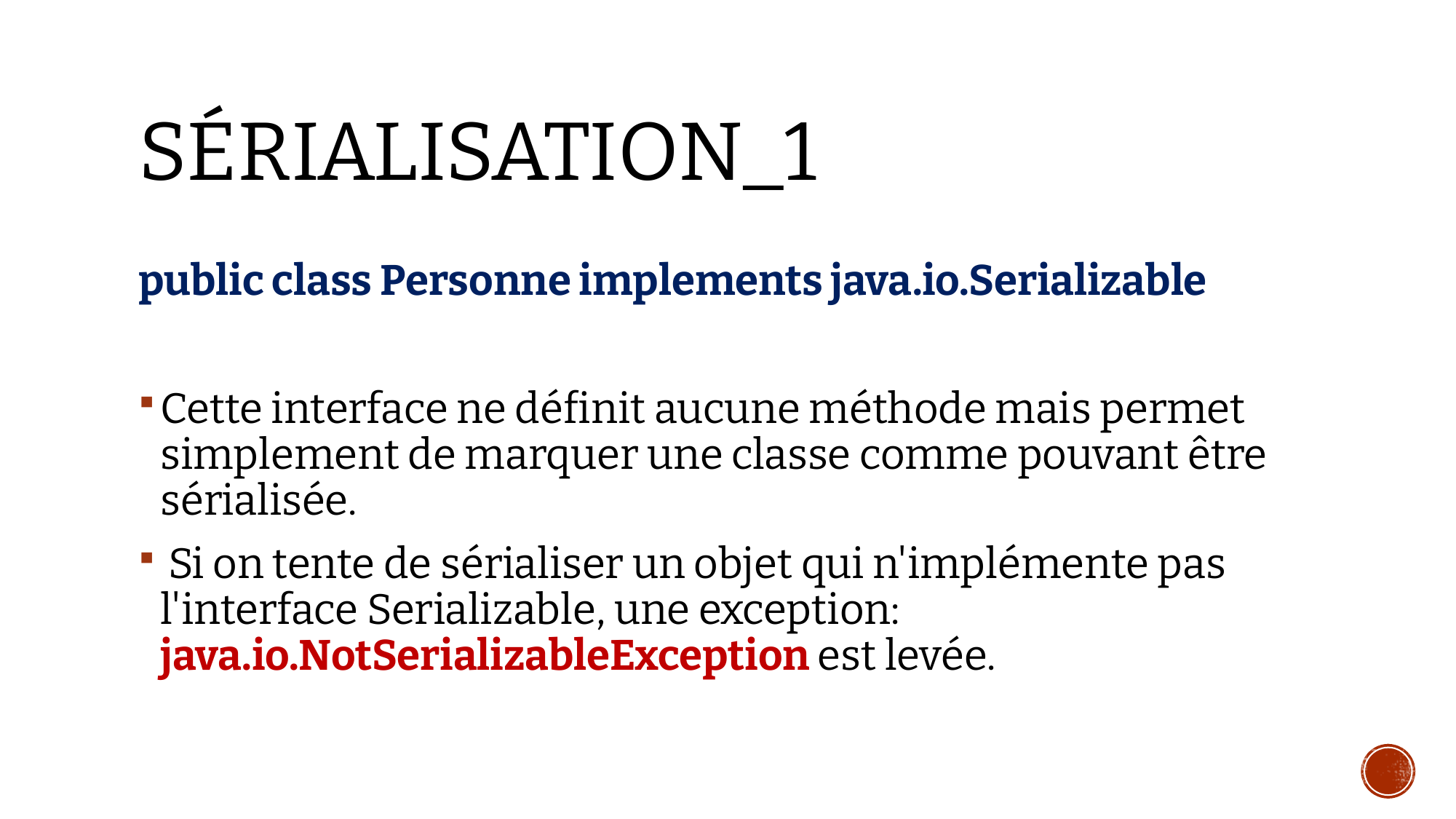

# Sérialisation_1
public class Personne implements java.io.Serializable

Cette interface ne définit aucune méthode mais permet simplement de marquer une classe comme pouvant être sérialisée.
 Si on tente de sérialiser un objet qui n'implémente pas l'interface Serializable, une exception: java.io.NotSerializableException est levée.